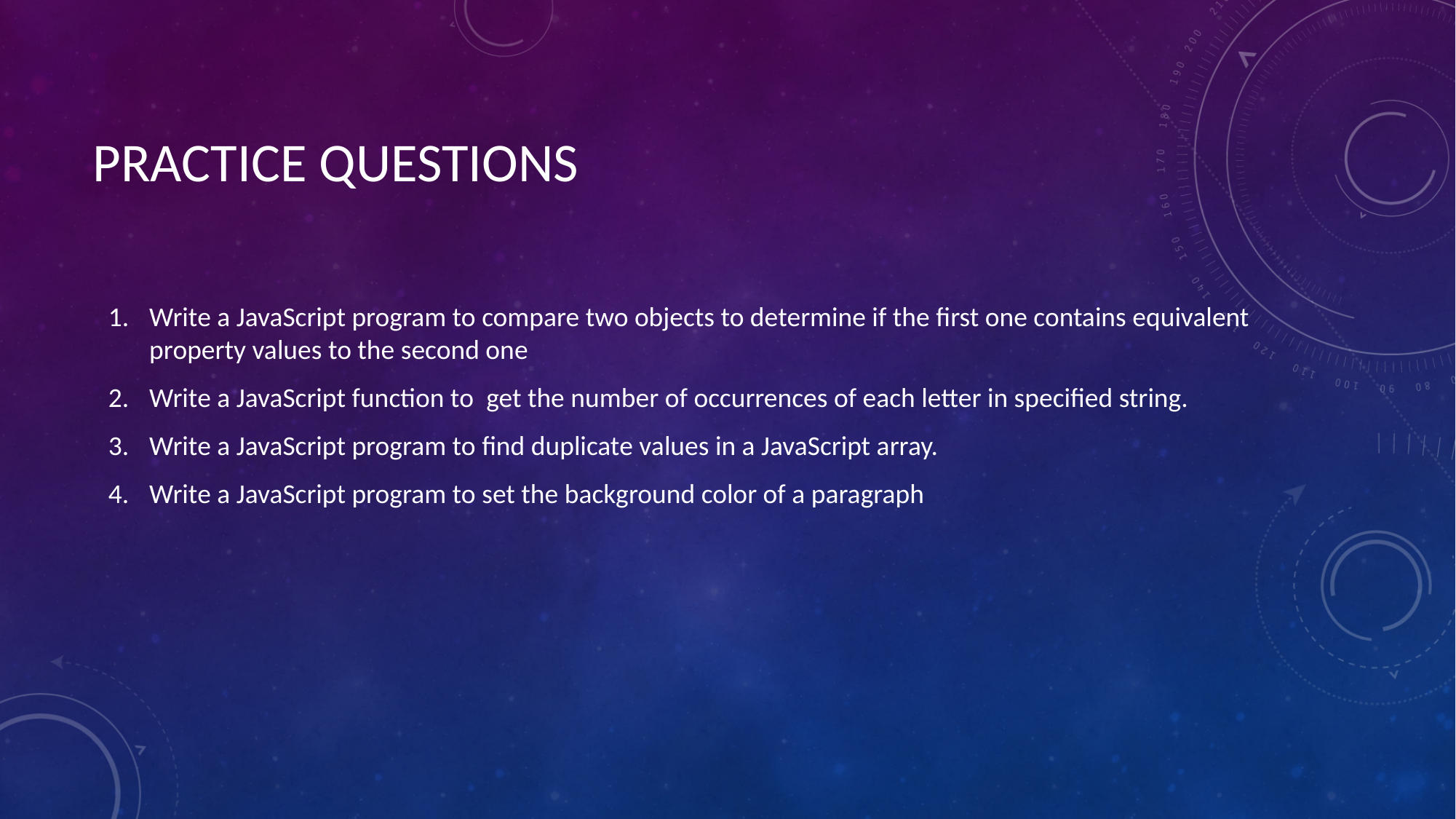

# PRACTICE QUESTIONS
Write a JavaScript program to compare two objects to determine if the first one contains equivalent property values to the second one
Write a JavaScript function to  get the number of occurrences of each letter in specified string.
Write a JavaScript program to find duplicate values in a JavaScript array.
Write a JavaScript program to set the background color of a paragraph